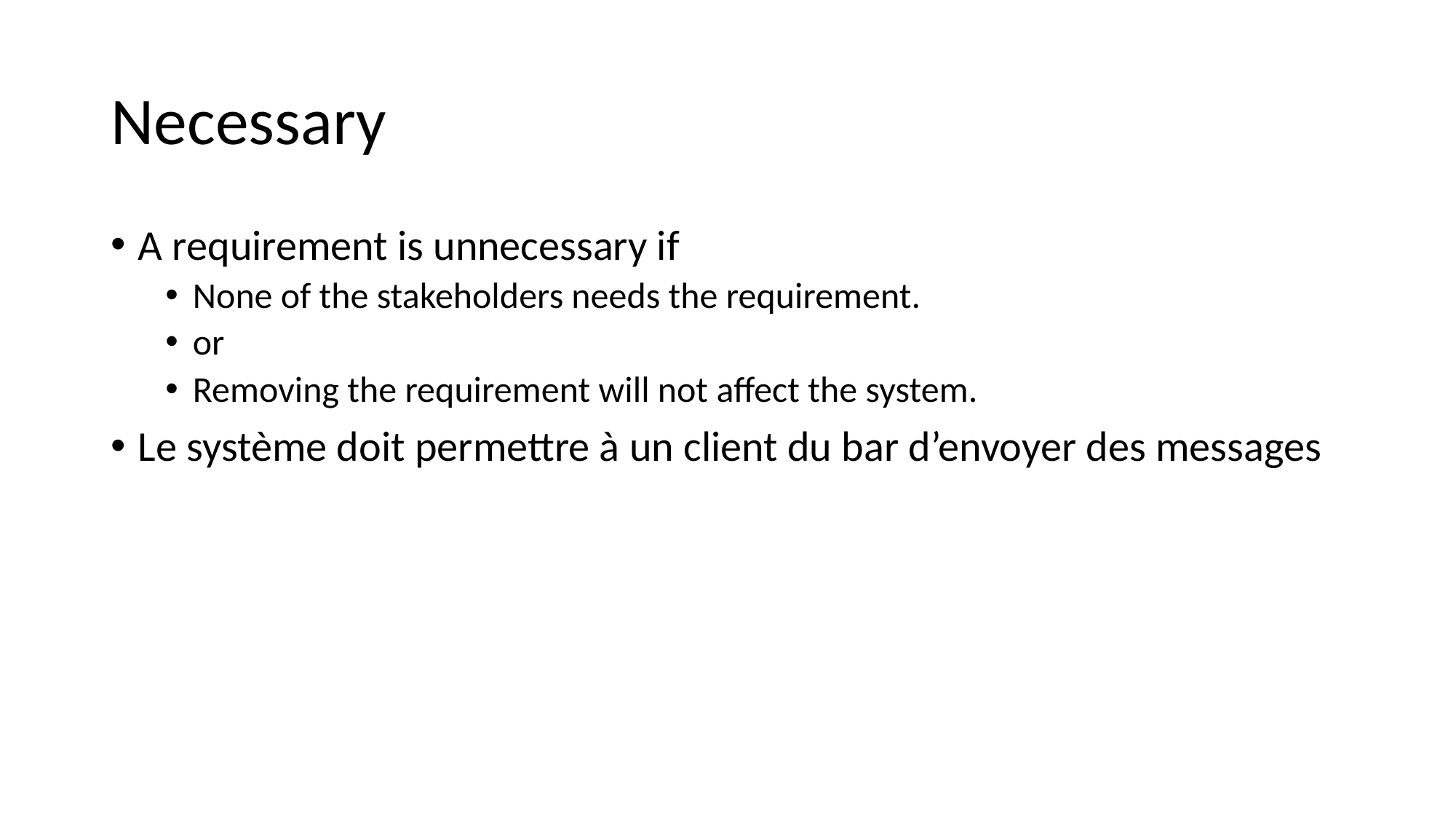

# Necessary
A requirement is unnecessary if
None of the stakeholders needs the requirement.
or
Removing the requirement will not affect the system.
Le système doit permettre à un client du bar d’envoyer des messages